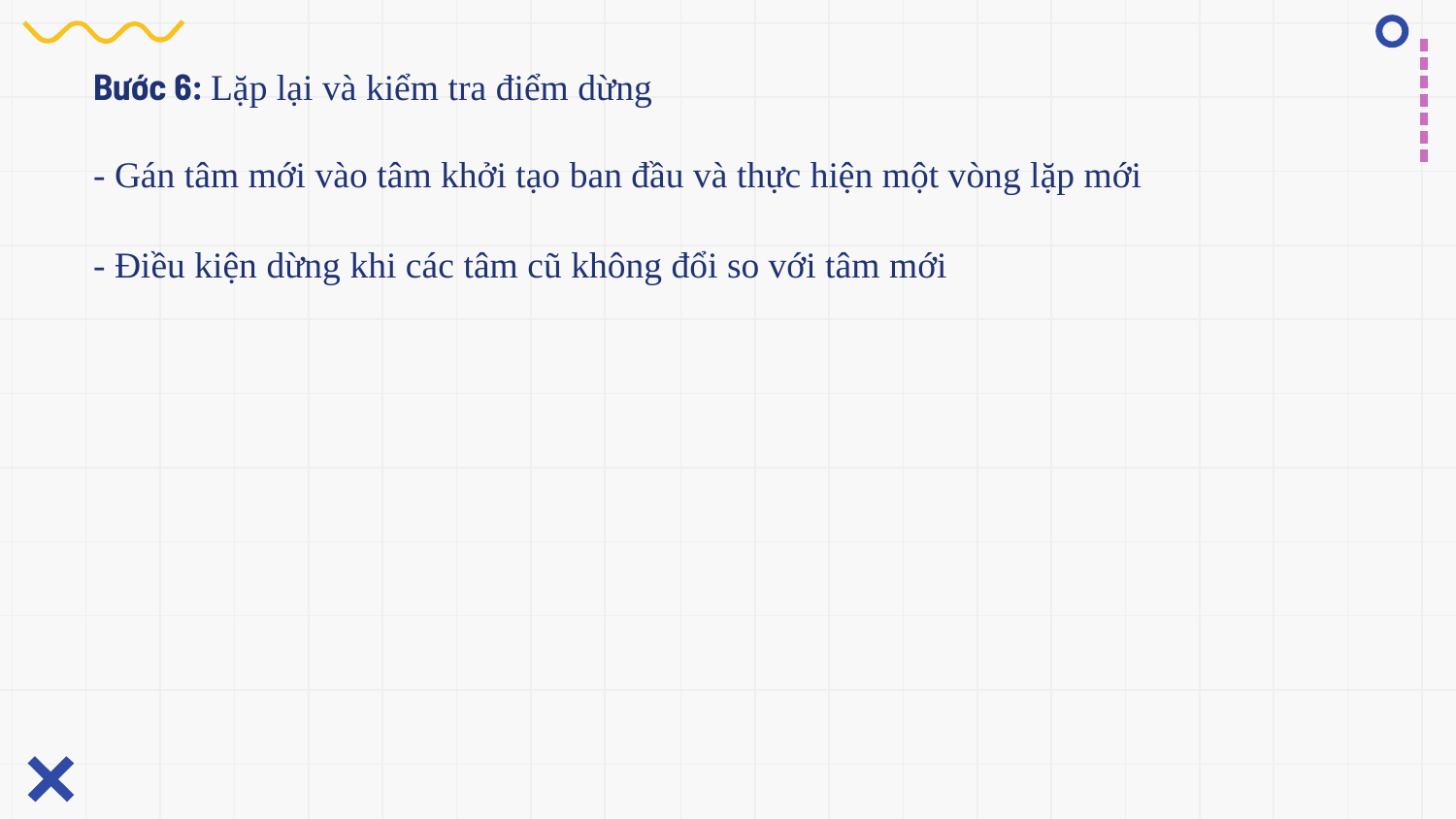

# Bước 6: Lặp lại và kiểm tra điểm dừng

- Gán tâm mới vào tâm khởi tạo ban đầu và thực hiện một vòng lặp mới

- Điều kiện dừng khi các tâm cũ không đổi so với tâm mới